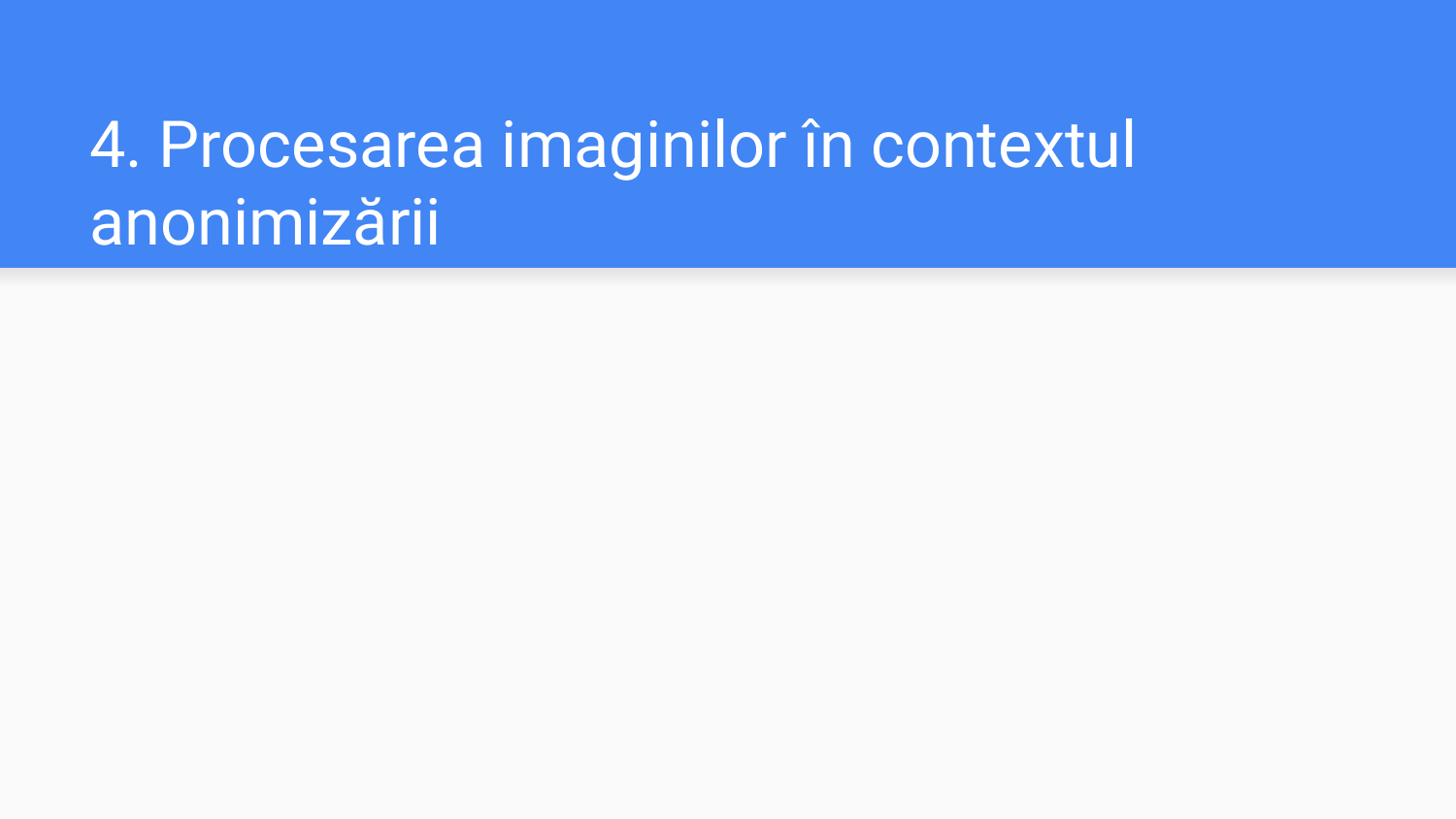

# 4. Procesarea imaginilor în contextul anonimizării